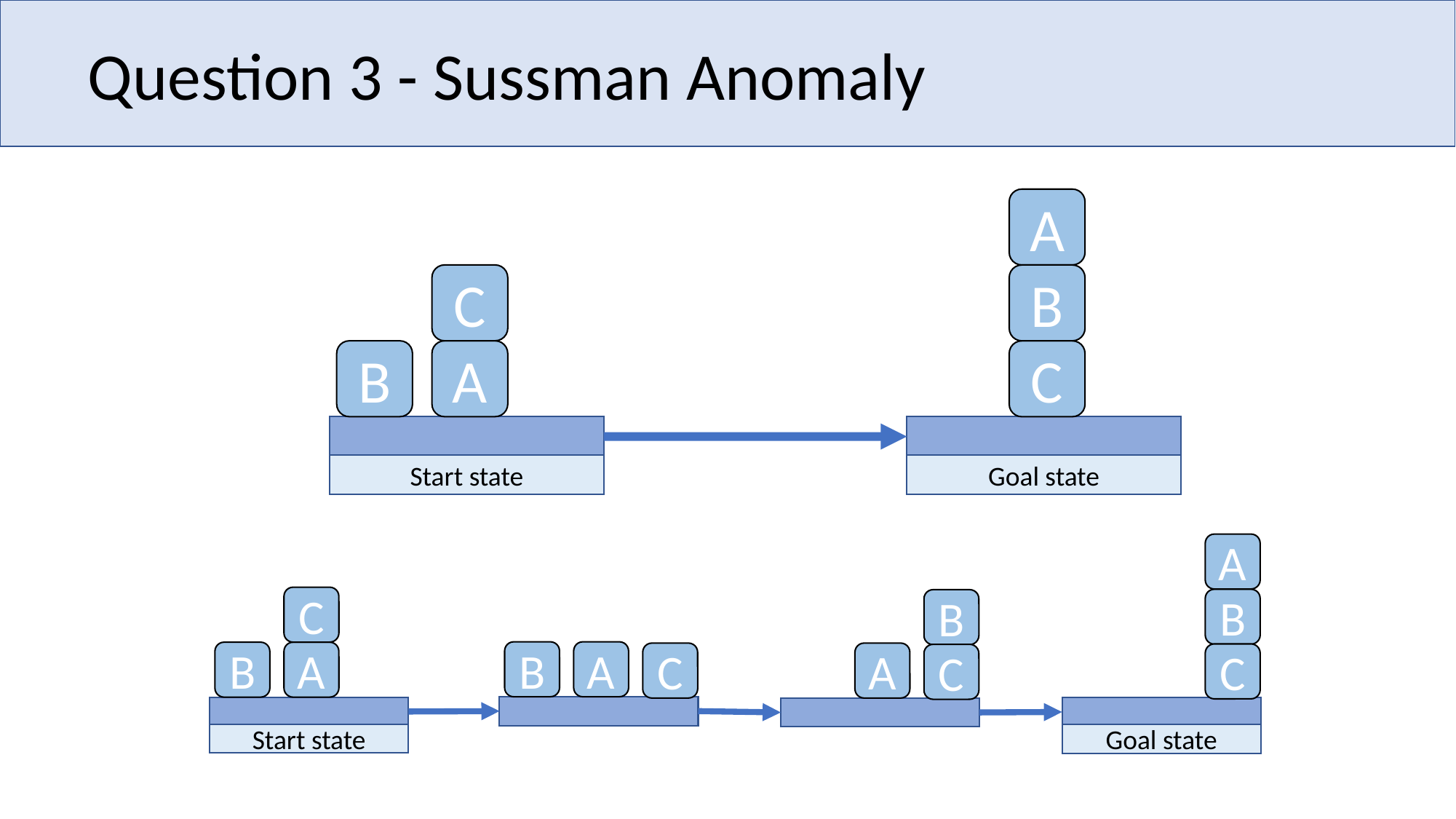

# Question 3 - Sussman Anomaly

A
B
C

Goal state
C
B
A

Start state
A
C
B
A

Start state
B
C

Goal state
B
A
C

B
A
C